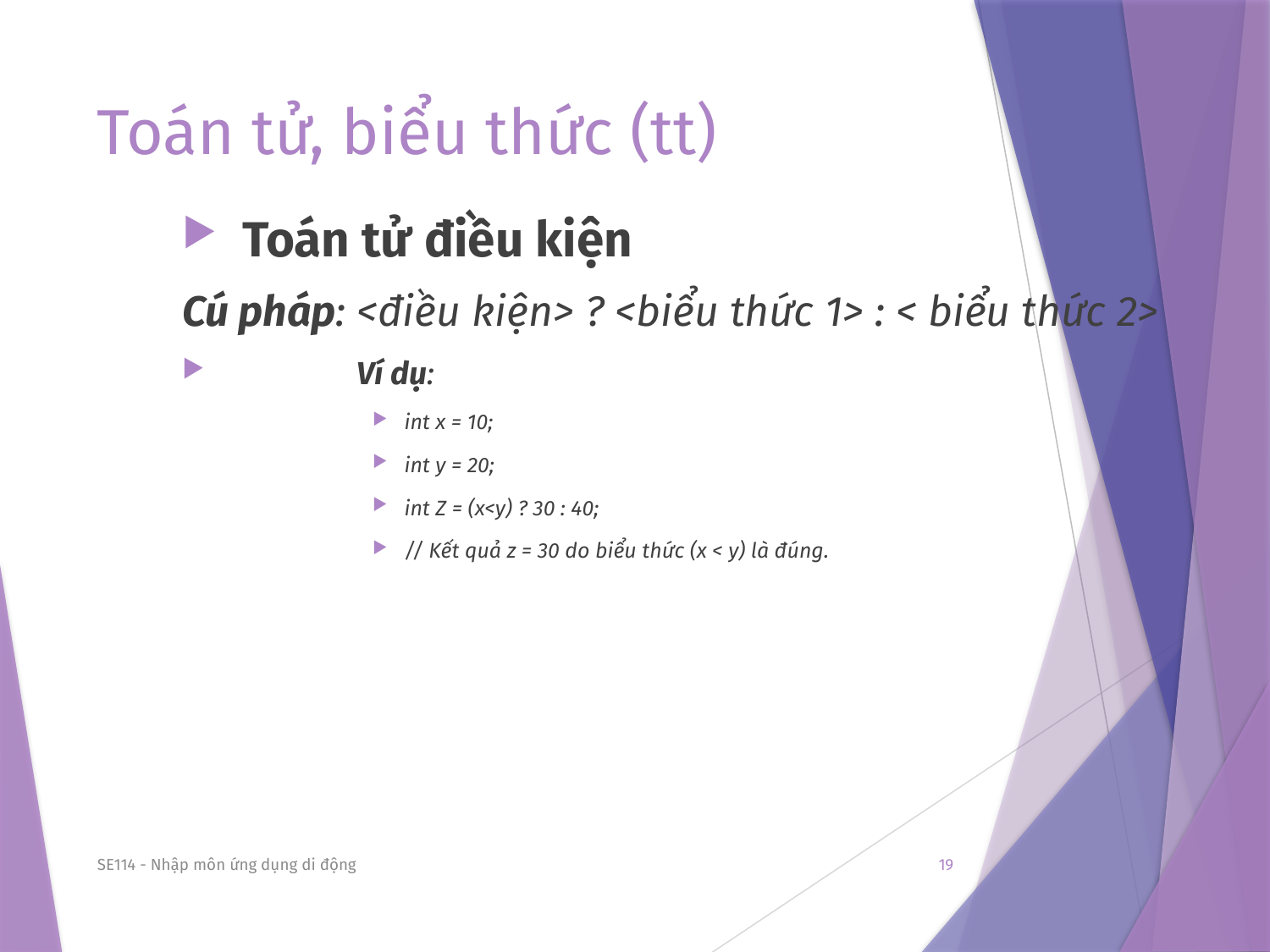

# Toán tử, biểu thức (tt)
 Toán tử điều kiện
Cú pháp: <điều kiện> ? <biểu thức 1> : < biểu thức 2>
	Ví dụ:
int x = 10;
int y = 20;
int Z = (x<y) ? 30 : 40;
// Kết quả z = 30 do biểu thức (x < y) là đúng.

SE114 - Nhập môn ứng dụng di động
19